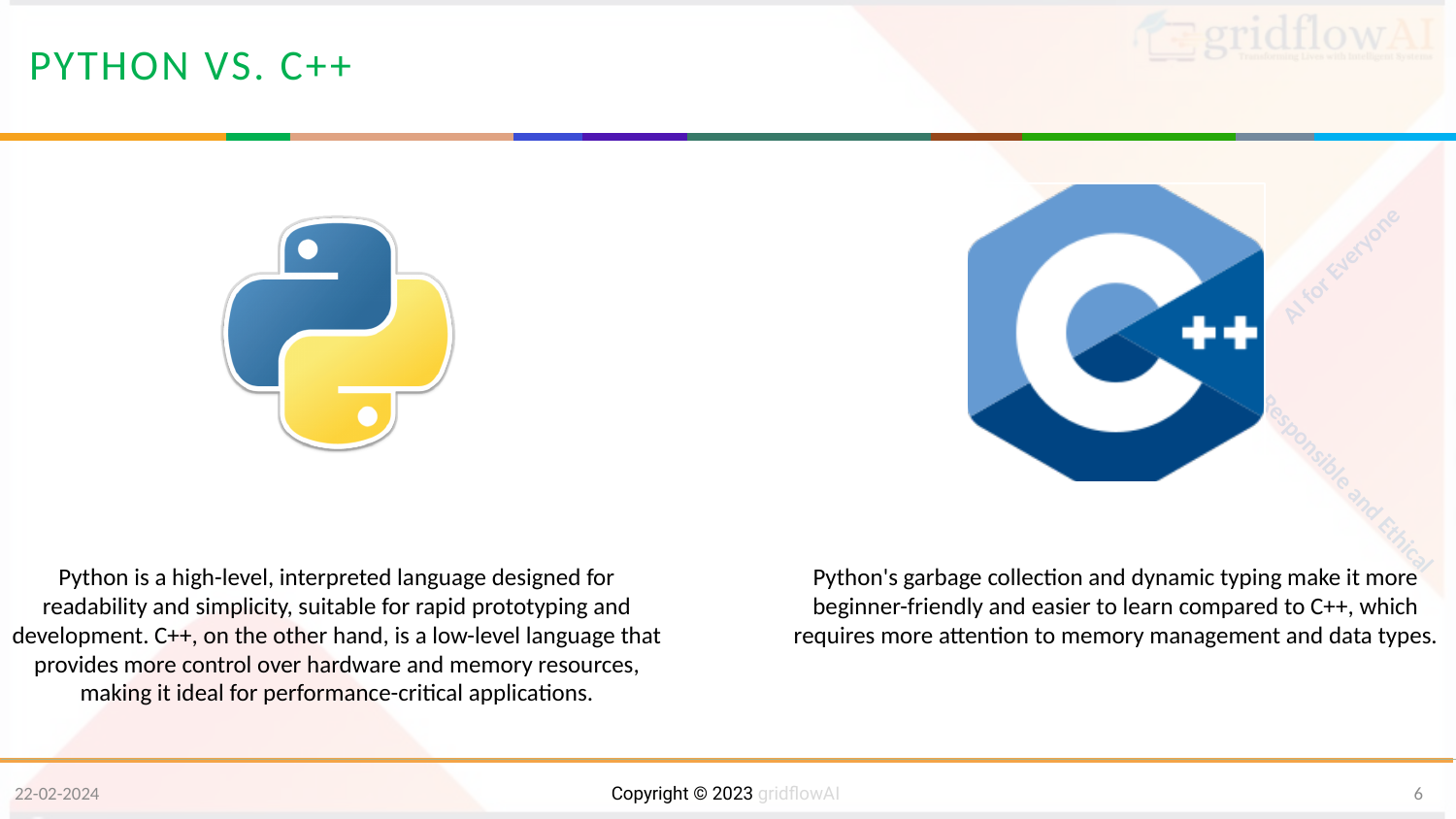

# Python vs. C++
Python is a high-level, interpreted language designed for readability and simplicity, suitable for rapid prototyping and development. C++, on the other hand, is a low-level language that provides more control over hardware and memory resources, making it ideal for performance-critical applications.
Python's garbage collection and dynamic typing make it more beginner-friendly and easier to learn compared to C++, which requires more attention to memory management and data types.
22-02-2024
Copyright © 2023 gridflowAI
6